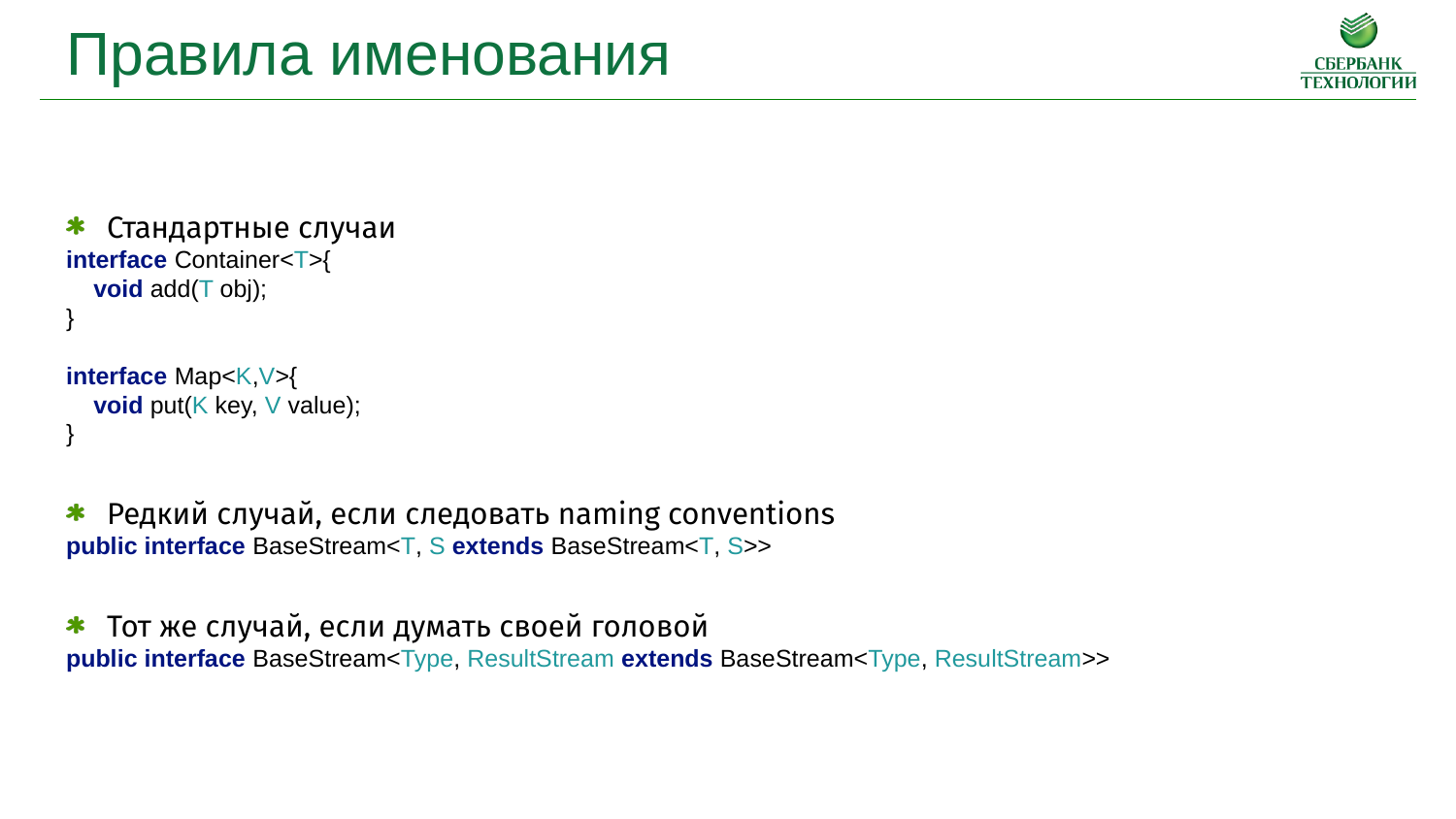

Правила именования
Стандартные случаи
interface Container<T>{
    void add(T obj);
}

interface Map<K,V>{
    void put(K key, V value);
}

Редкий случай, если следовать naming conventions
public interface BaseStream<T, S extends BaseStream<T, S>>

Тот же случай, если думать своей головой
public interface BaseStream<Type, ResultStream extends BaseStream<Type, ResultStream>>